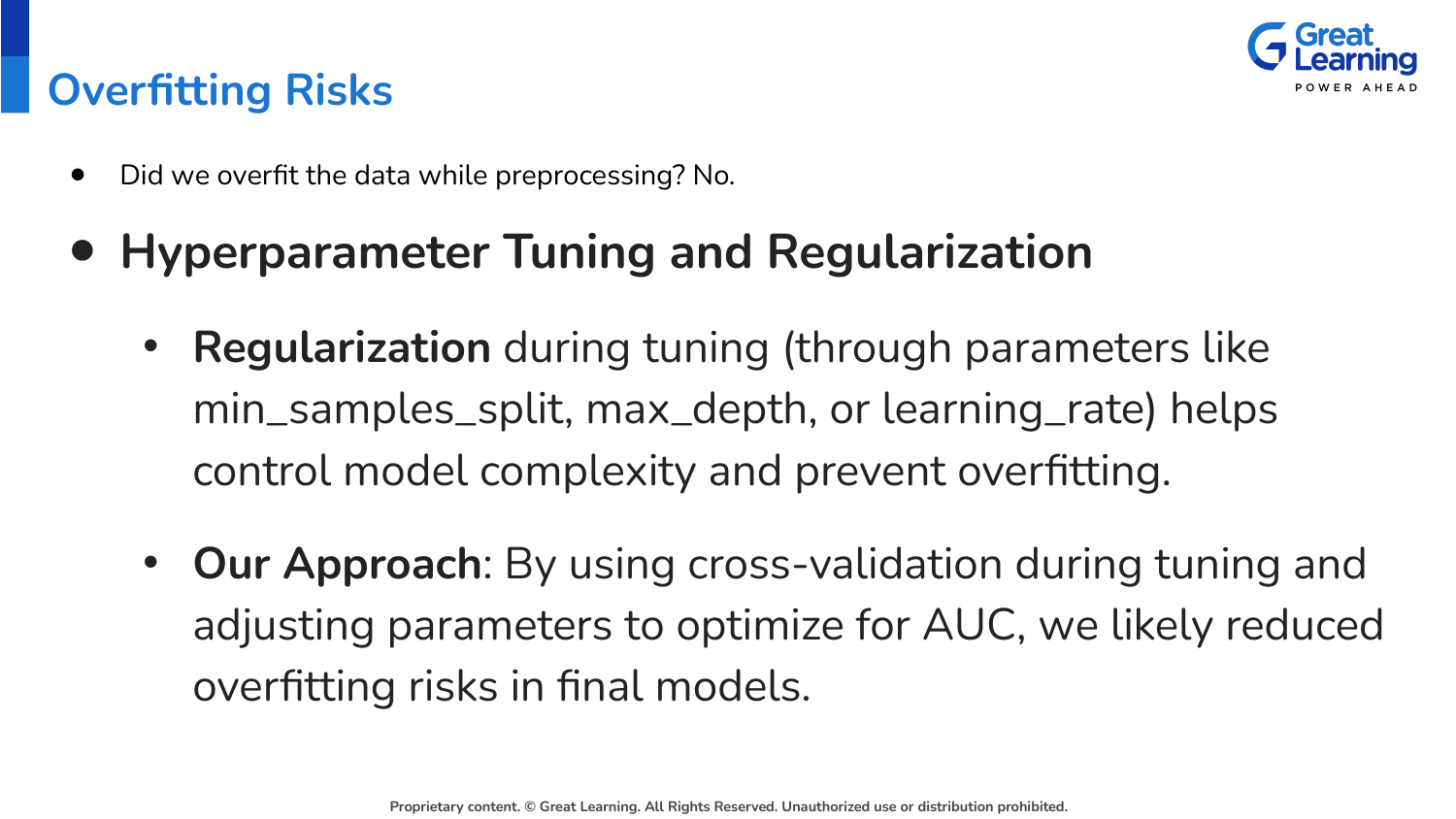

# Overfitting Risks
Did we overfit the data while preprocessing? No.
Hyperparameter Tuning and Regularization
Regularization during tuning (through parameters like min_samples_split, max_depth, or learning_rate) helps control model complexity and prevent overfitting.
Our Approach: By using cross-validation during tuning and adjusting parameters to optimize for AUC, we likely reduced overfitting risks in final models.